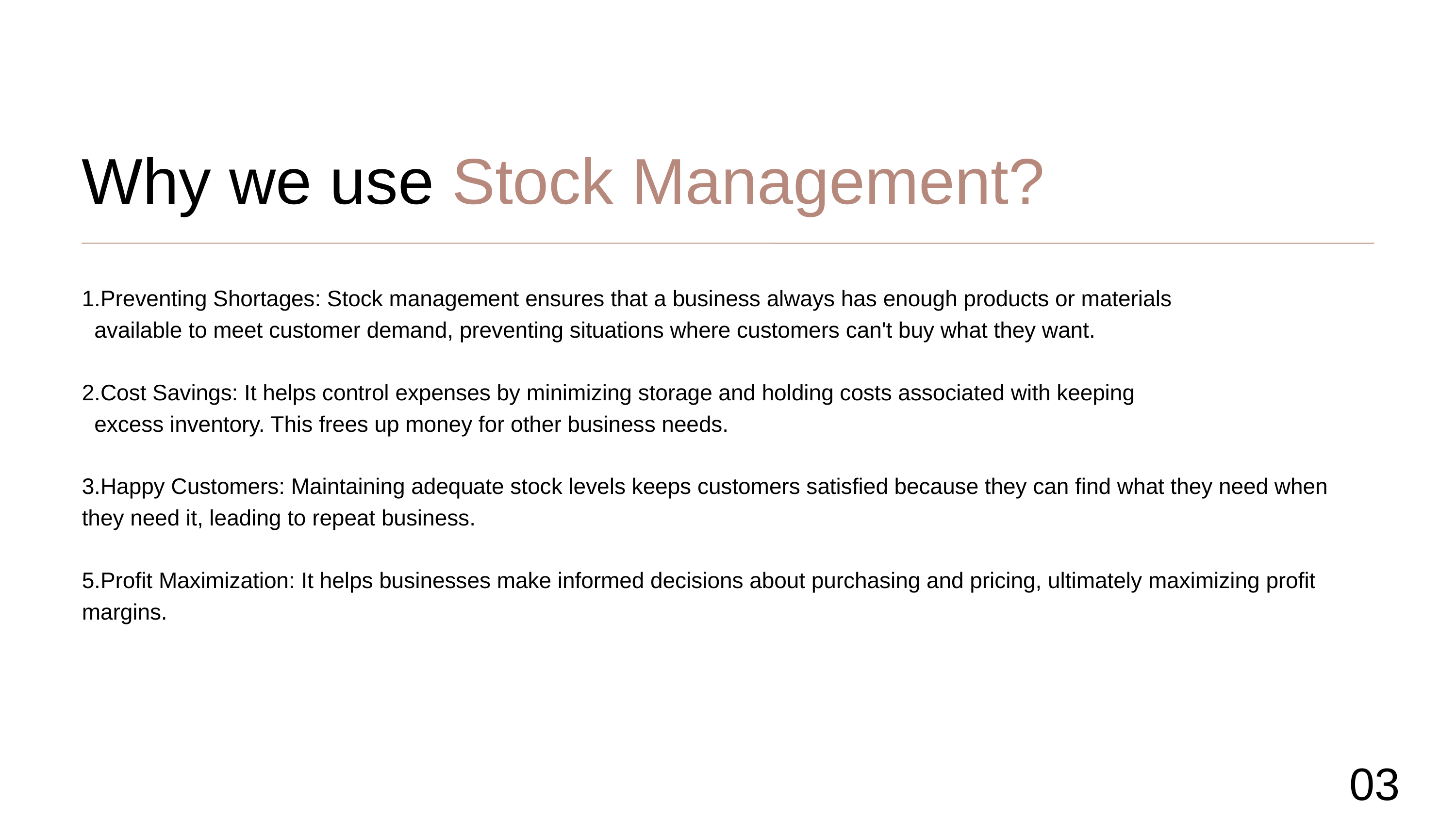

Why we use Stock Management?

1.Preventing Shortages: Stock management ensures that a business always has enough products or materials
  available to meet customer demand, preventing situations where customers can't buy what they want.

2.Cost Savings: It helps control expenses by minimizing storage and holding costs associated with keeping
  excess inventory. This frees up money for other business needs.

3.Happy Customers: Maintaining adequate stock levels keeps customers satisfied because they can find what they need when they need it, leading to repeat business.

5.Profit Maximization: It helps businesses make informed decisions about purchasing and pricing, ultimately maximizing profit margins.
03